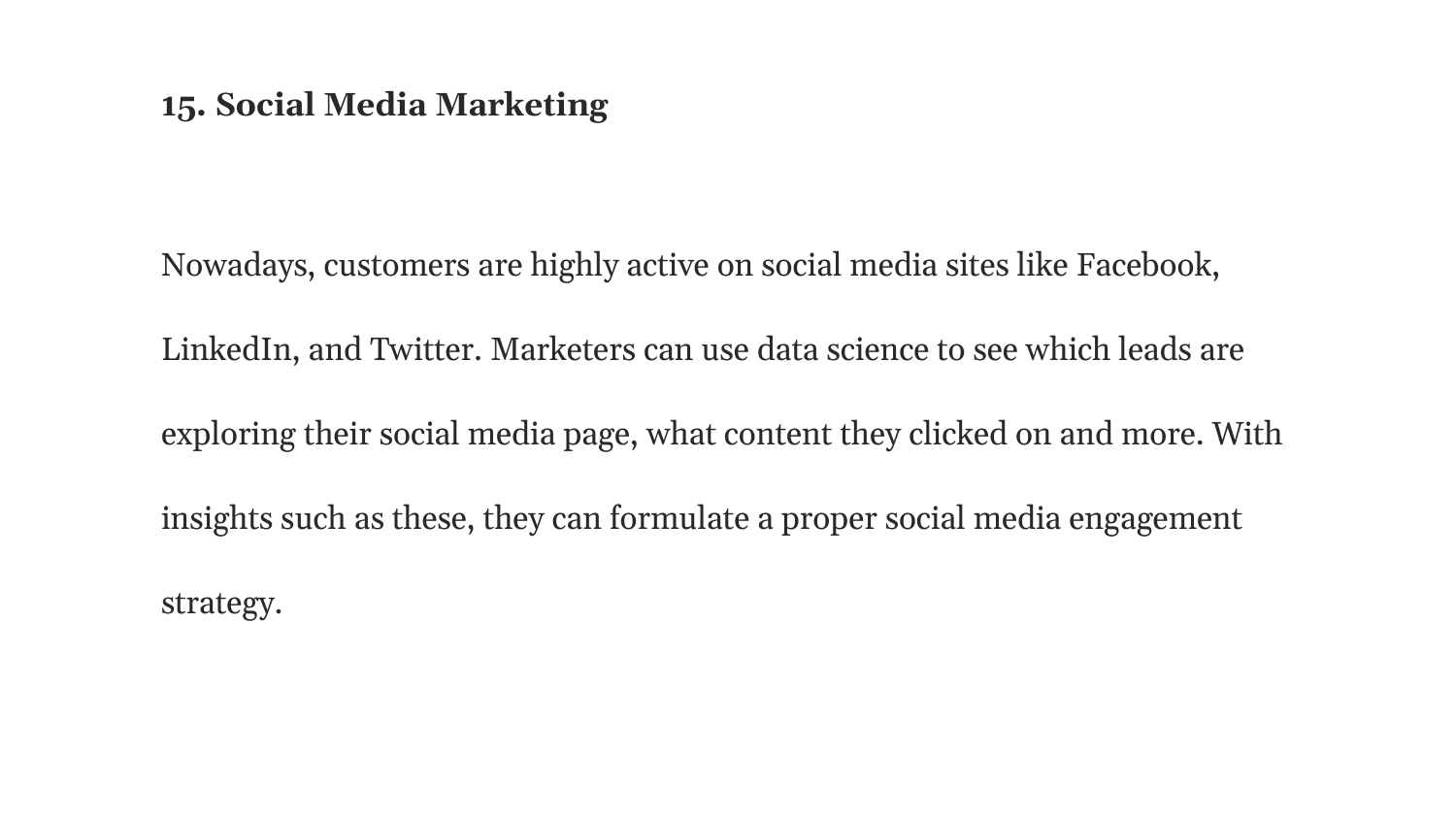

# 15. Social Media Marketing

Nowadays, customers are highly active on social media sites like Facebook, LinkedIn, and Twitter. Marketers can use data science to see which leads are exploring their social media page, what content they clicked on and more. With insights such as these, they can formulate a proper social media engagement strategy.